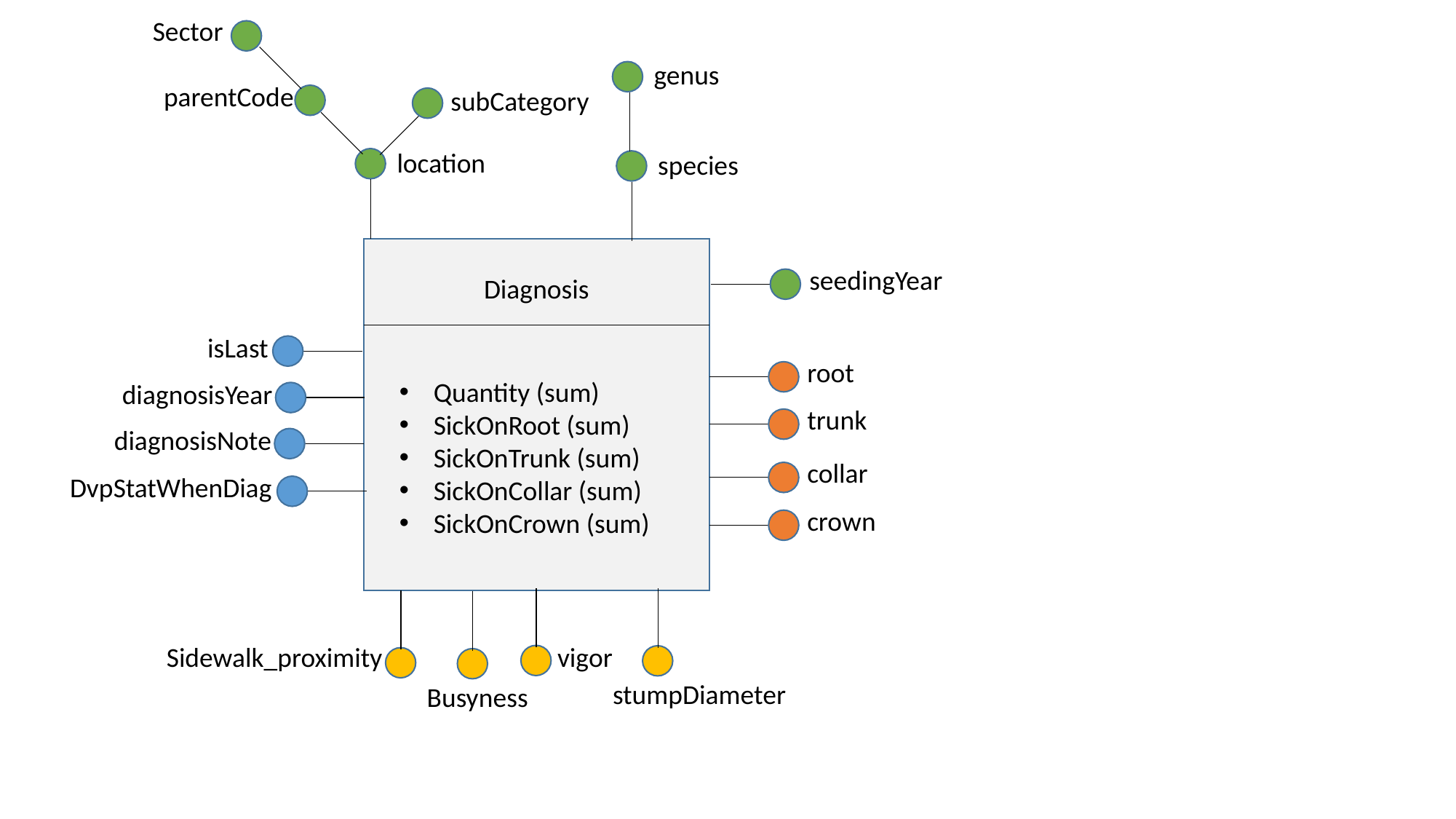

Sector

genus

parentCode
subCategory

location
species

seedingYear
Diagnosis

isLast

root

Quantity (sum)
SickOnRoot (sum)
SickOnTrunk (sum)
SickOnCollar (sum)
SickOnCrown (sum)
diagnosisYear

trunk

diagnosisNote

collar

DvpStatWhenDiag

crown

vigor
Sidewalk_proximity

stumpDiameter
Busyness